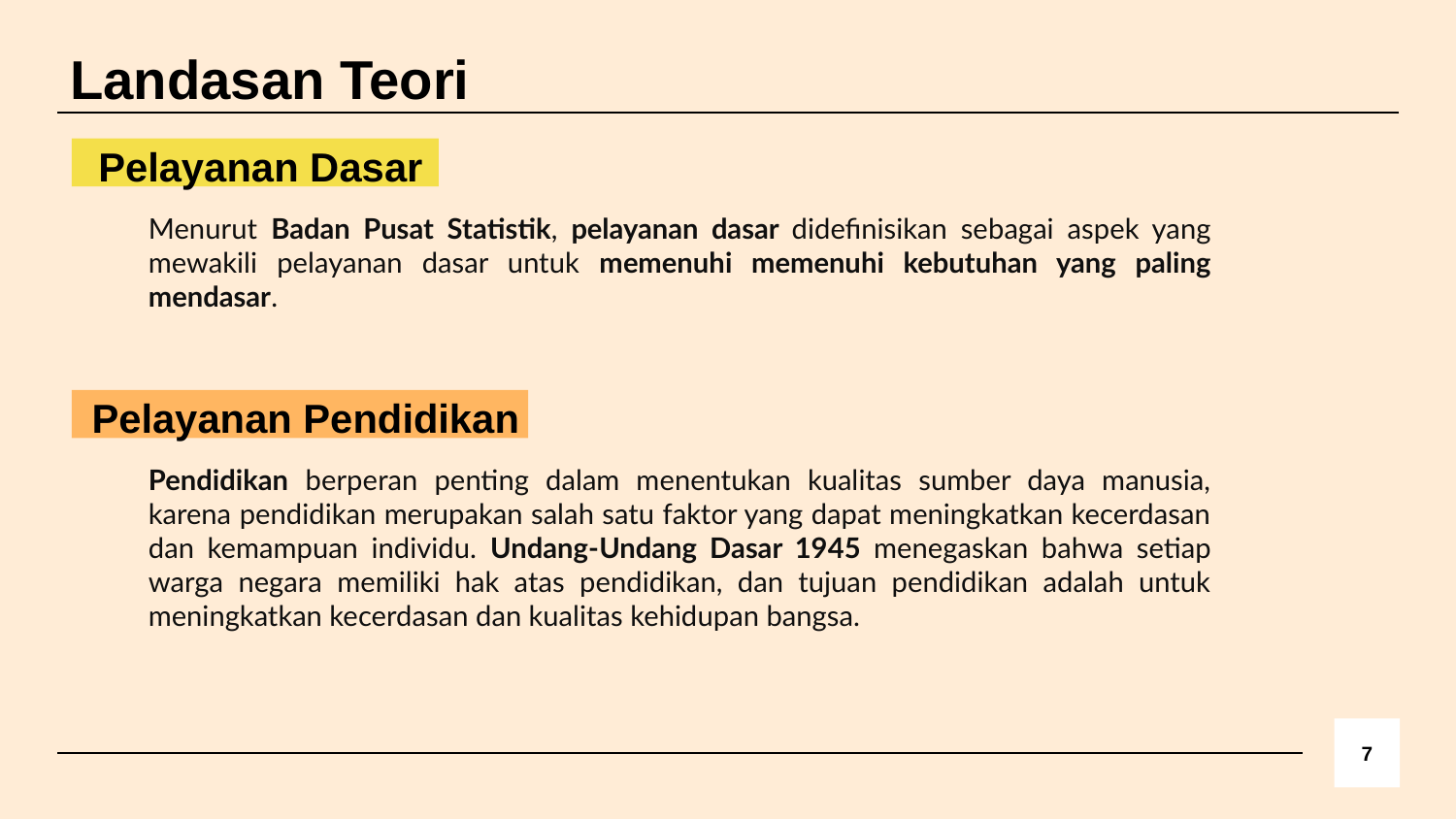

Landasan Teori
Pelayanan Dasar

Menurut Badan Pusat Statistik, pelayanan dasar didefinisikan sebagai aspek yang mewakili pelayanan dasar untuk memenuhi memenuhi kebutuhan yang paling mendasar.
Pelayanan Pendidikan

Pendidikan berperan penting dalam menentukan kualitas sumber daya manusia, karena pendidikan merupakan salah satu faktor yang dapat meningkatkan kecerdasan dan kemampuan individu. Undang-Undang Dasar 1945 menegaskan bahwa setiap warga negara memiliki hak atas pendidikan, dan tujuan pendidikan adalah untuk meningkatkan kecerdasan dan kualitas kehidupan bangsa.
7